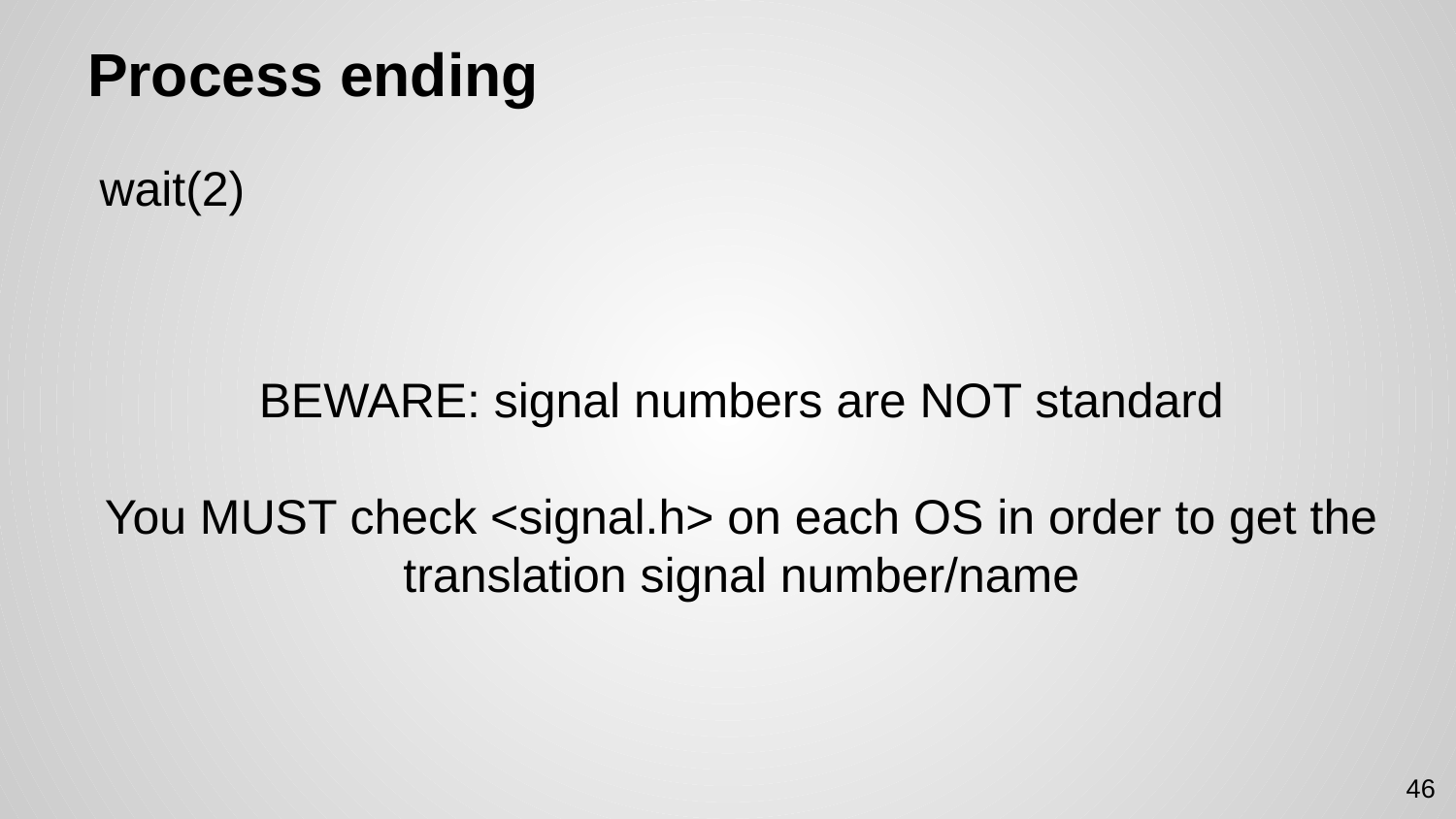

# Process ending
wait(2)

BEWARE: signal numbers are NOT standard
You MUST check <signal.h> on each OS in order to get the translation signal number/name
46